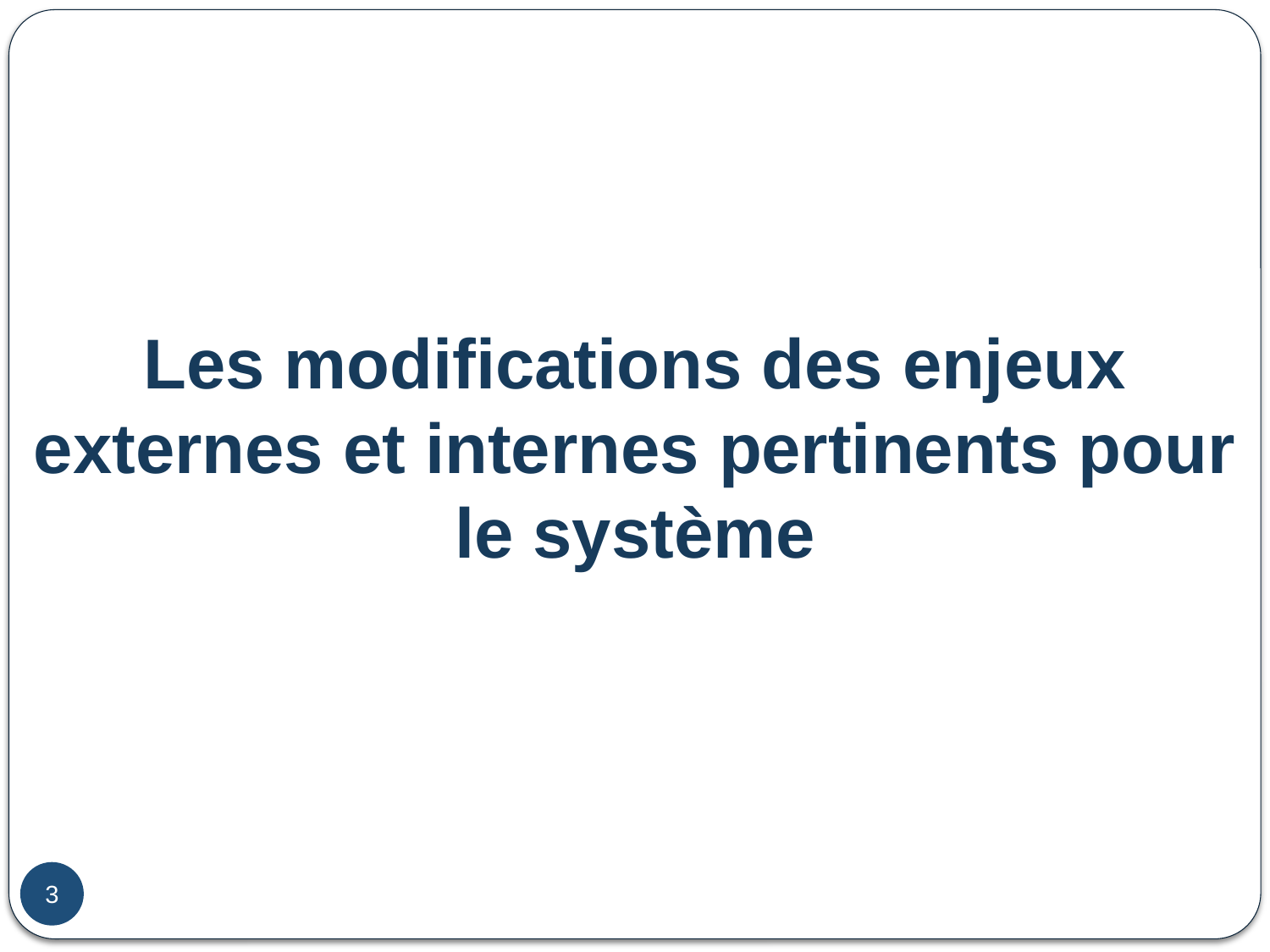

Les modifications des enjeux externes et internes pertinents pour le système
3